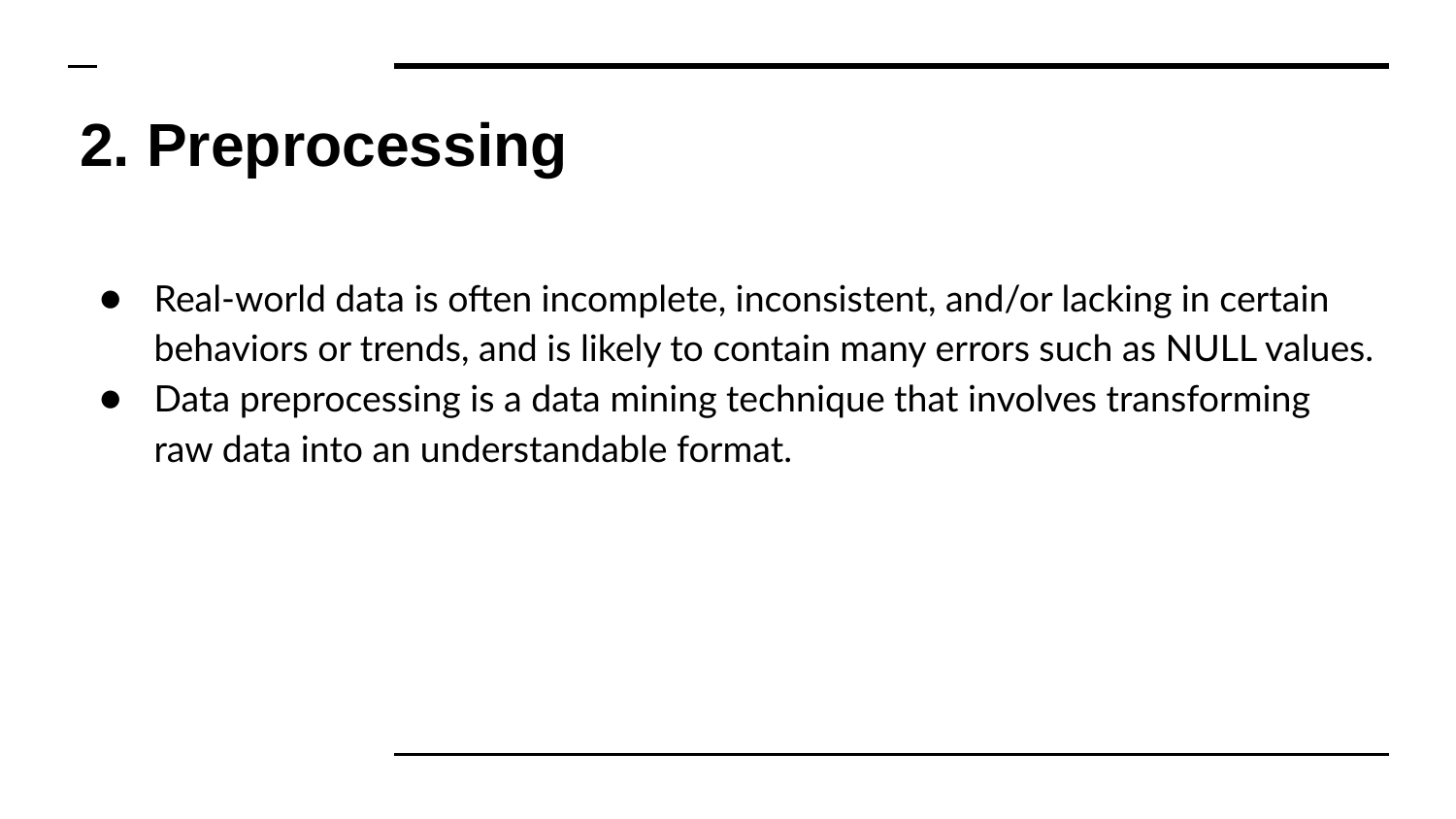

# 2. Preprocessing
Real-world data is often incomplete, inconsistent, and/or lacking in certain behaviors or trends, and is likely to contain many errors such as NULL values.
Data preprocessing is a data mining technique that involves transforming raw data into an understandable format.